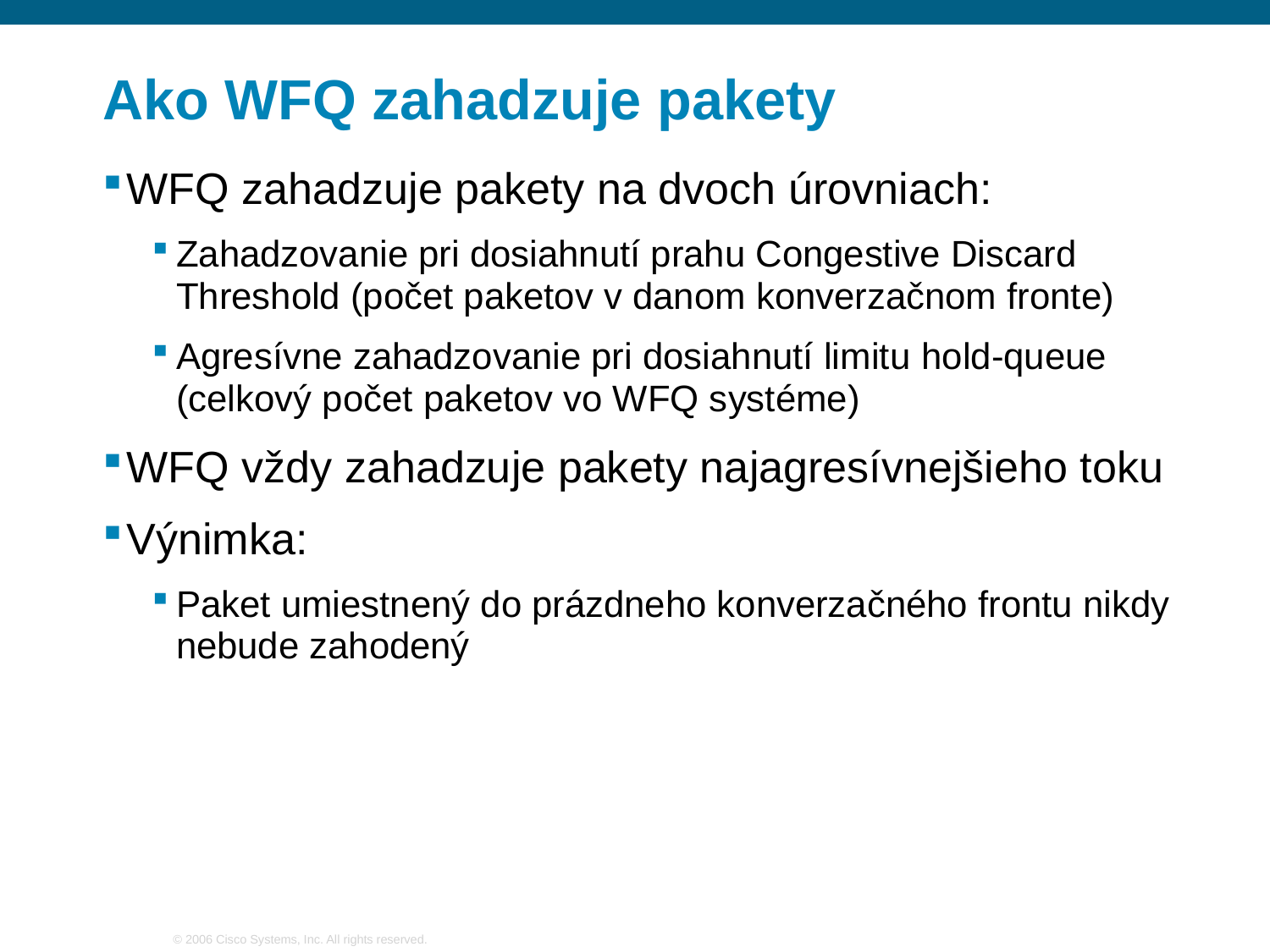

# Ako WFQ zahadzuje pakety
WFQ zahadzuje pakety na dvoch úrovniach:
Zahadzovanie pri dosiahnutí prahu Congestive Discard Threshold (počet paketov v danom konverzačnom fronte)
Agresívne zahadzovanie pri dosiahnutí limitu hold-queue (celkový počet paketov vo WFQ systéme)
WFQ vždy zahadzuje pakety najagresívnejšieho toku
Výnimka:
Paket umiestnený do prázdneho konverzačného frontu nikdy nebude zahodený